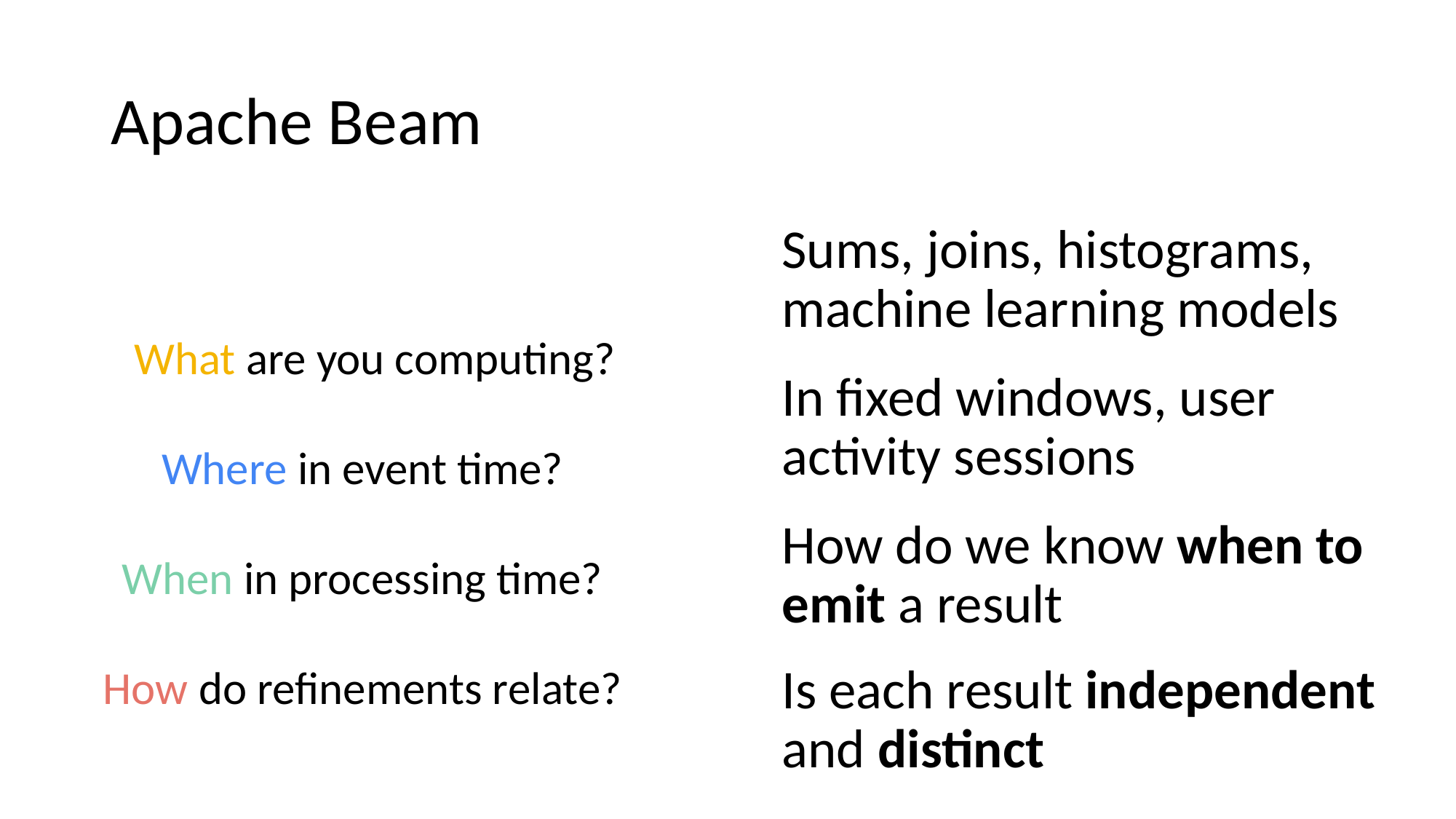

# Apache Beam

	What are you computing?
Where in event time?
When in processing time?
How do refinements relate?
Sums, joins, histograms, machine learning models
In fixed windows, user activity sessions
How do we know when to emit a result
Is each result independent and distinct